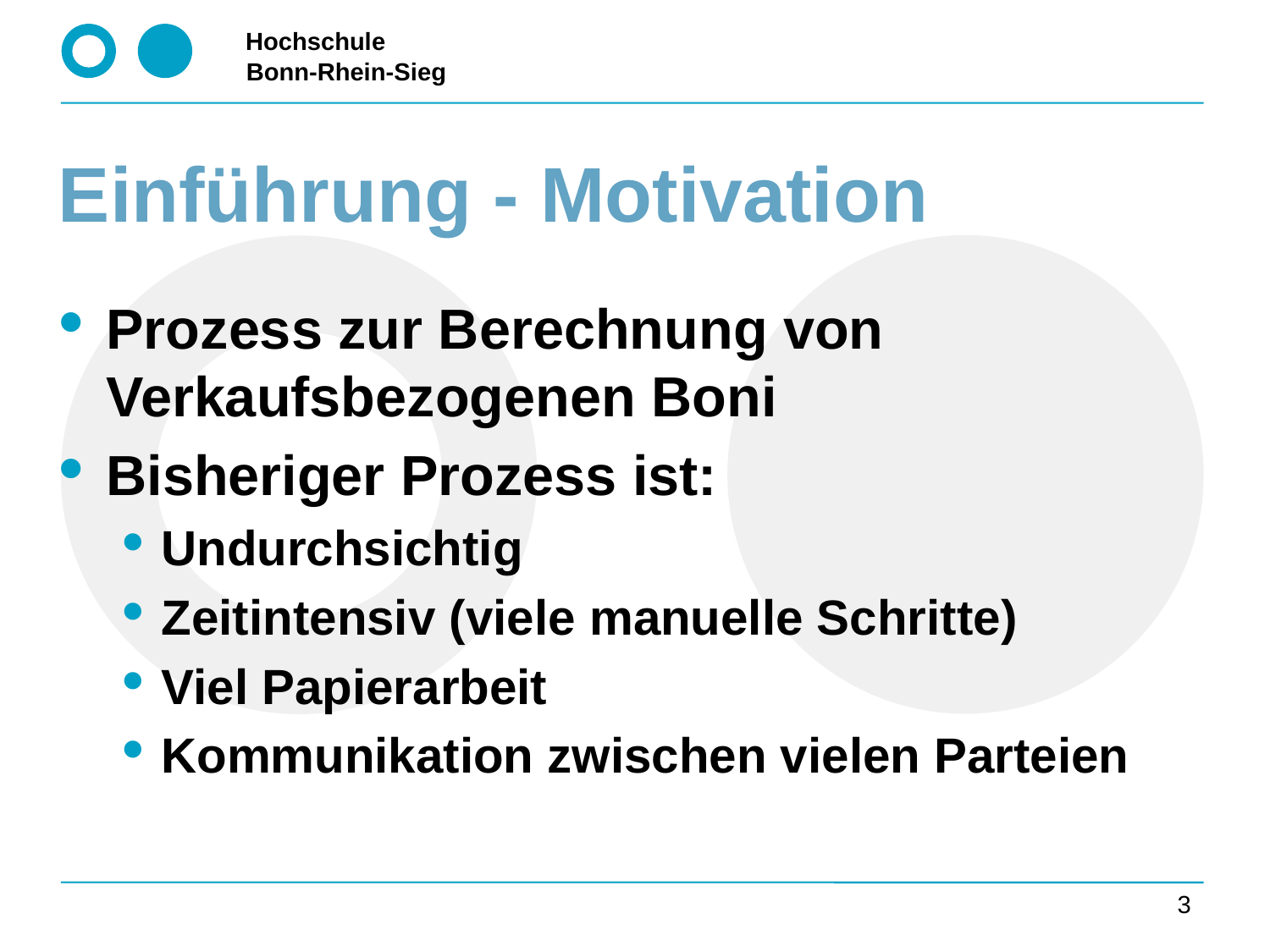

# Einführung - Motivation
Prozess zur Berechnung von Verkaufsbezogenen Boni
Bisheriger Prozess ist:
Undurchsichtig
Zeitintensiv (viele manuelle Schritte)
Viel Papierarbeit
Kommunikation zwischen vielen Parteien